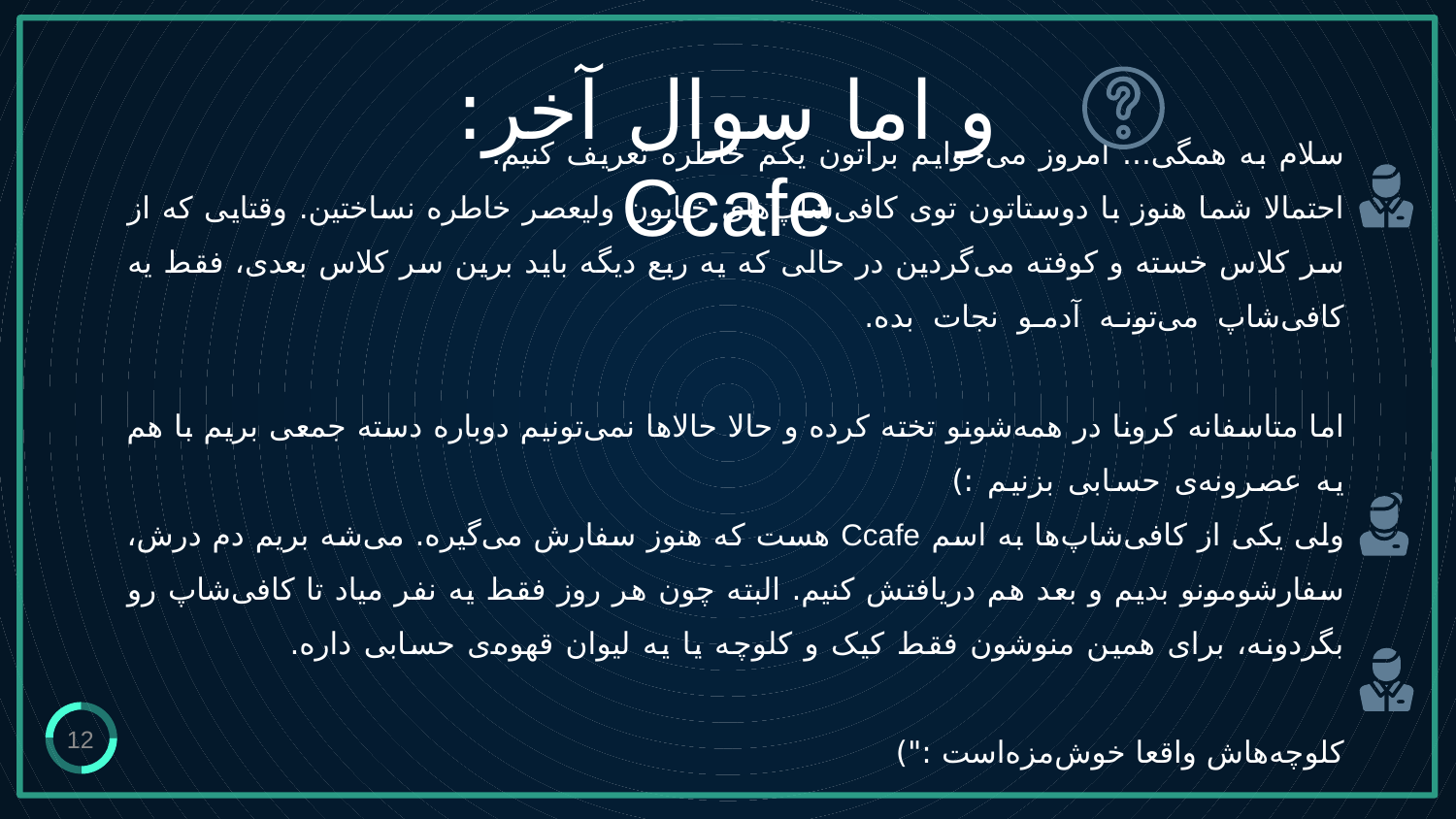

و اما سوال آخر: Ccafe

# سلام به همگی... امروز می‌خوایم براتون یکم خاطره تعریف کنیم. احتمالا شما هنوز با دوستاتون توی کافی‌شاپ‌های خیابون ولیعصر خاطره نساختین. وقتایی که از سر کلاس خسته و کوفته می‌گردین در حالی که یه ربع دیگه باید برین سر کلاس بعدی، فقط یه کافی‌شاپ می‌تونه آدمو نجات بده. اما متاسفانه کرونا در همه‌شونو تخته کرده و حالا حالاها نمی‌تونیم دوباره دسته جمعی بریم با هم یه عصرونه‌ی حسابی بزنیم :) ولی یکی از کافی‌شاپ‌ها به اسم Ccafe هست که هنوز سفارش می‌گیره. می‌شه بریم دم درش، سفارشومونو بدیم و بعد هم دریافتش کنیم. البته چون هر روز فقط یه نفر میاد تا کافی‌شاپ رو بگردونه، برای همین منوشون فقط کیک و کلوچه یا یه لیوان قهوه‌ی حسابی داره. کلوچه‌هاش واقعا خوش‌مزه‌است :")

12